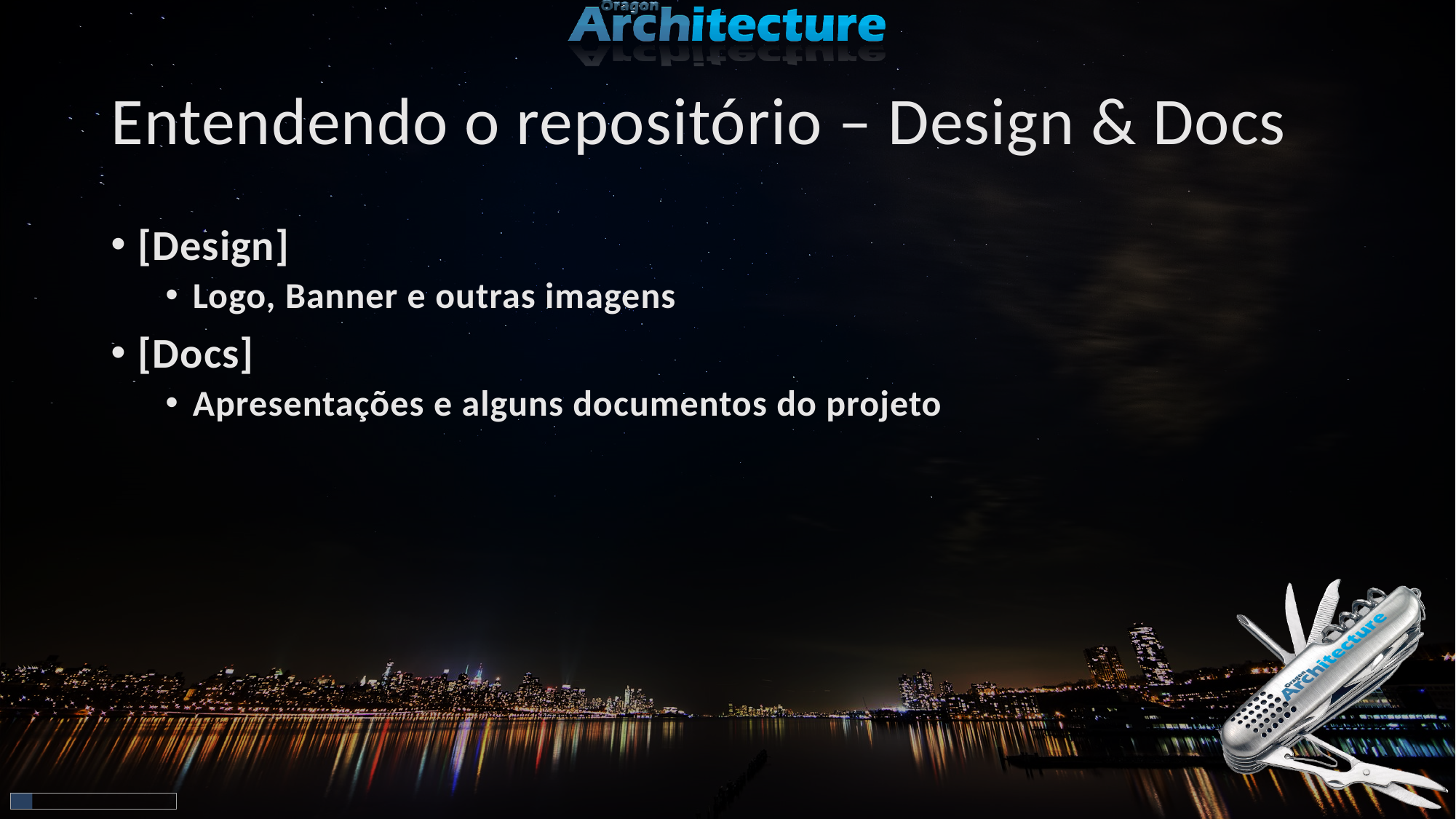

# Entendendo o repositório – Design & Docs
[Design]
Logo, Banner e outras imagens
[Docs]
Apresentações e alguns documentos do projeto